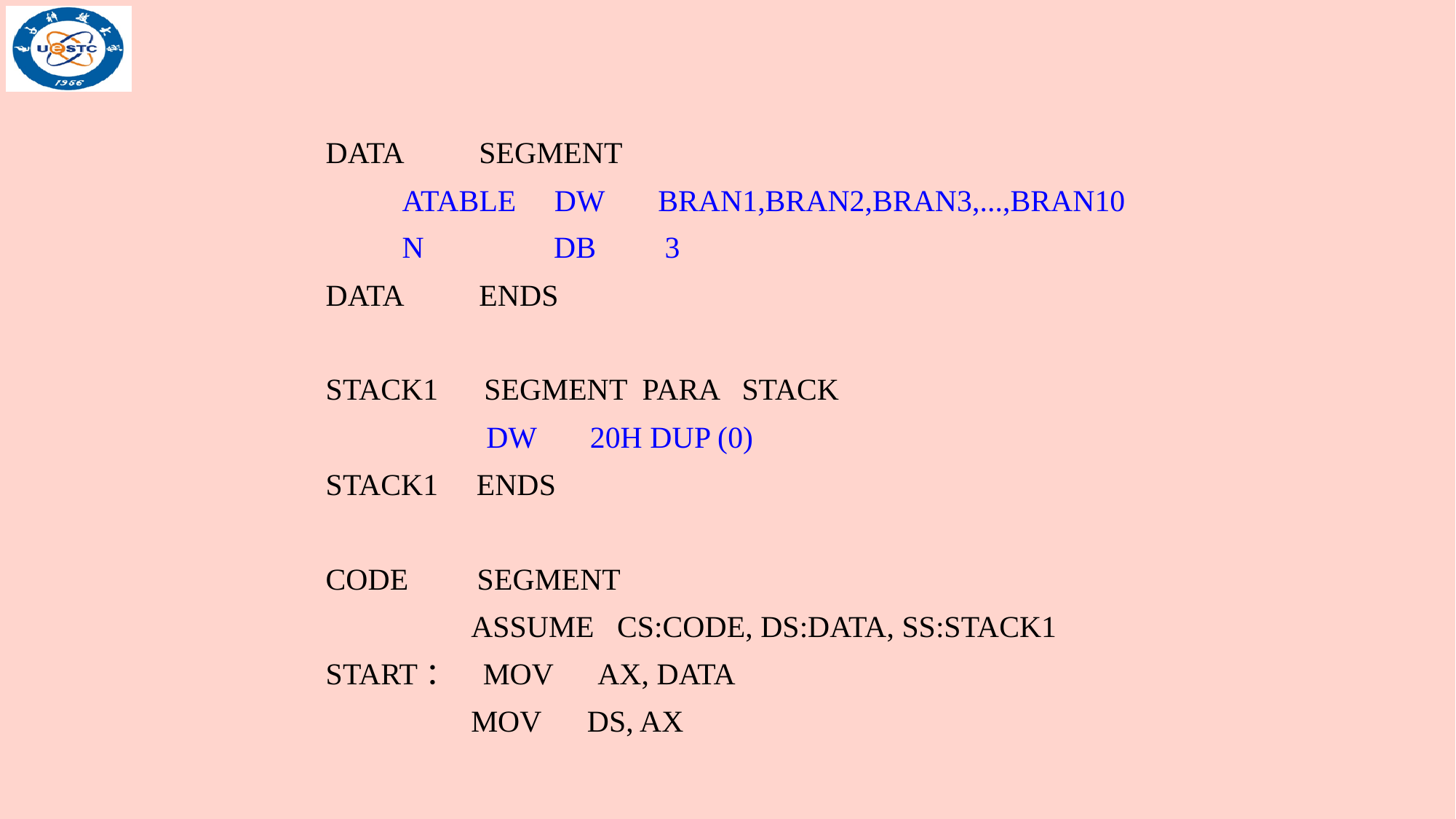

DATA          SEGMENT
          ATABLE     DW       BRAN1,BRAN2,BRAN3,...,BRAN10
          N                 DB         3
DATA          ENDS

STACK1      SEGMENT  PARA   STACK
                     DW       20H DUP (0)
STACK1     ENDS

CODE         SEGMENT
                   ASSUME   CS:CODE, DS:DATA, SS:STACK1
START：   MOV      AX, DATA
                   MOV      DS, AX